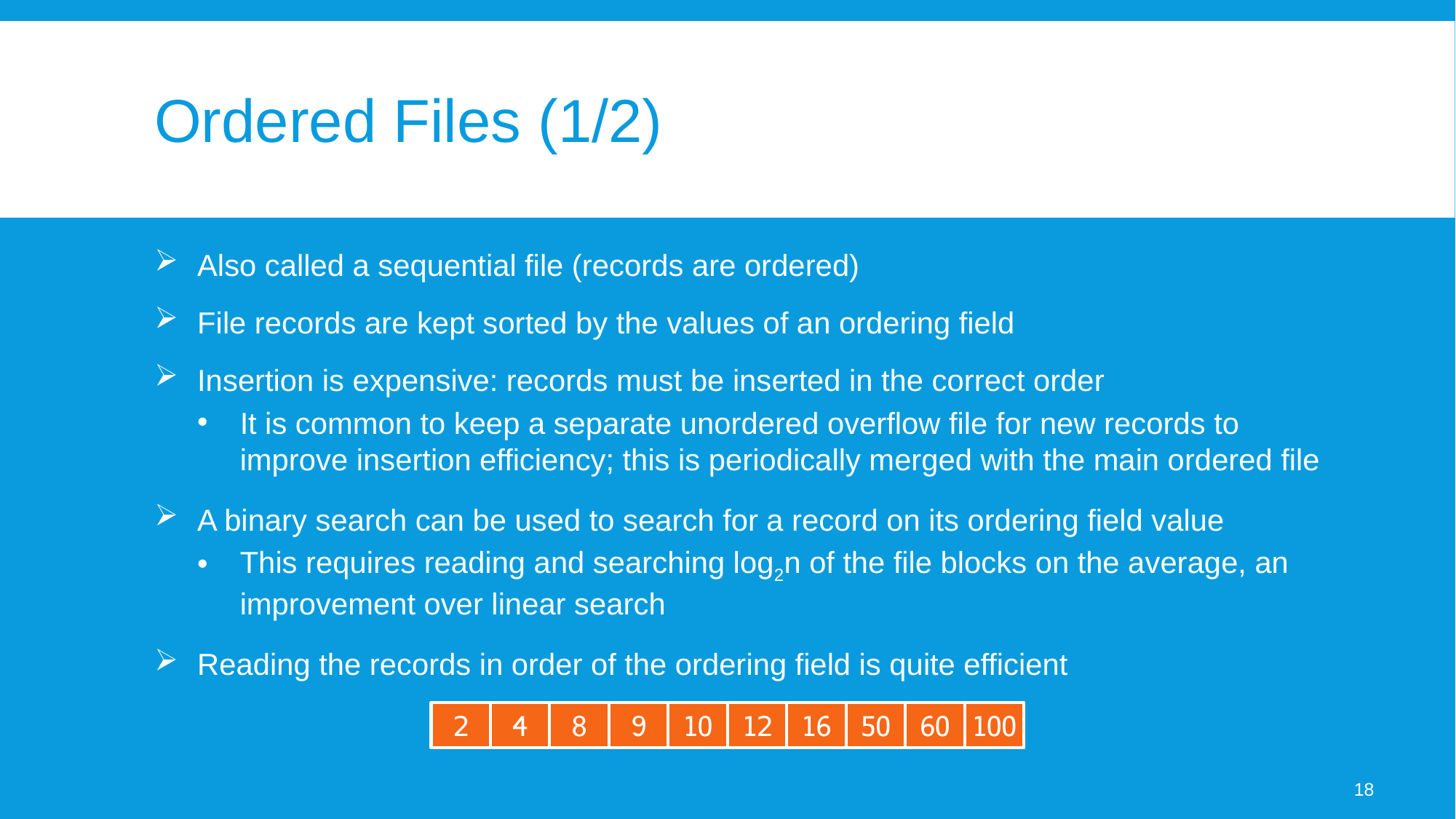

# Ordered Files (1/2)
Also called a sequential file (records are ordered)
File records are kept sorted by the values of an ordering field
Insertion is expensive: records must be inserted in the correct order
It is common to keep a separate unordered overflow file for new records to improve insertion efficiency; this is periodically merged with the main ordered file
A binary search can be used to search for a record on its ordering field value
This requires reading and searching log2n of the file blocks on the average, an improvement over linear search
Reading the records in order of the ordering field is quite efficient

2
4
8
9
10
12
16
50
60
100
18